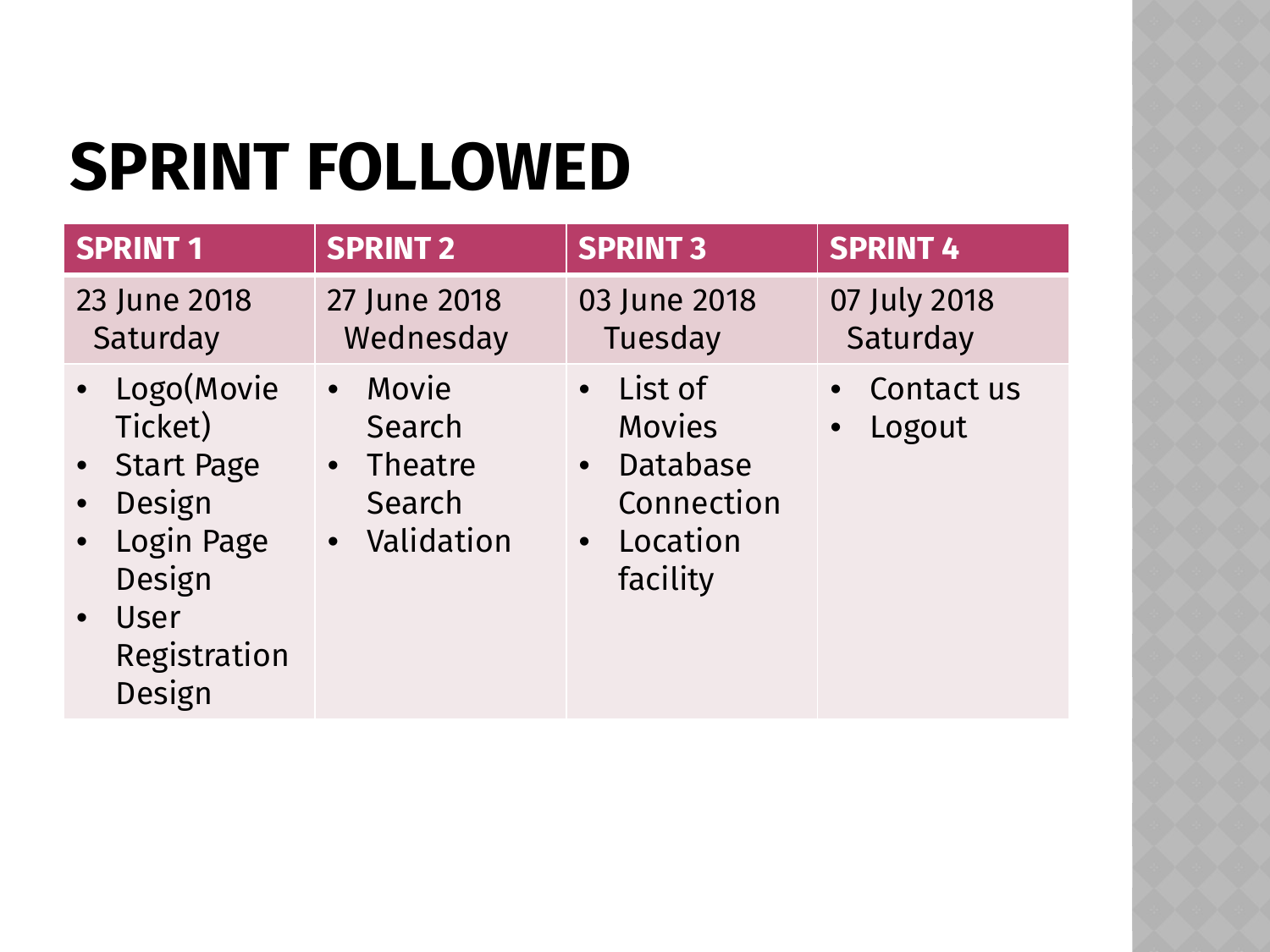

# SPRINT FOLLOWED
| SPRINT 1 | SPRINT 2 | SPRINT 3 | SPRINT 4 |
| --- | --- | --- | --- |
| 23 June 2018 Saturday | 27 June 2018 Wednesday | 03 June 2018 Tuesday | 07 July 2018 Saturday |
| Logo(Movie Ticket) Start Page Design Login Page Design User Registration Design | Movie Search Theatre Search Validation | List of Movies Database Connection Location facility | Contact us Logout |